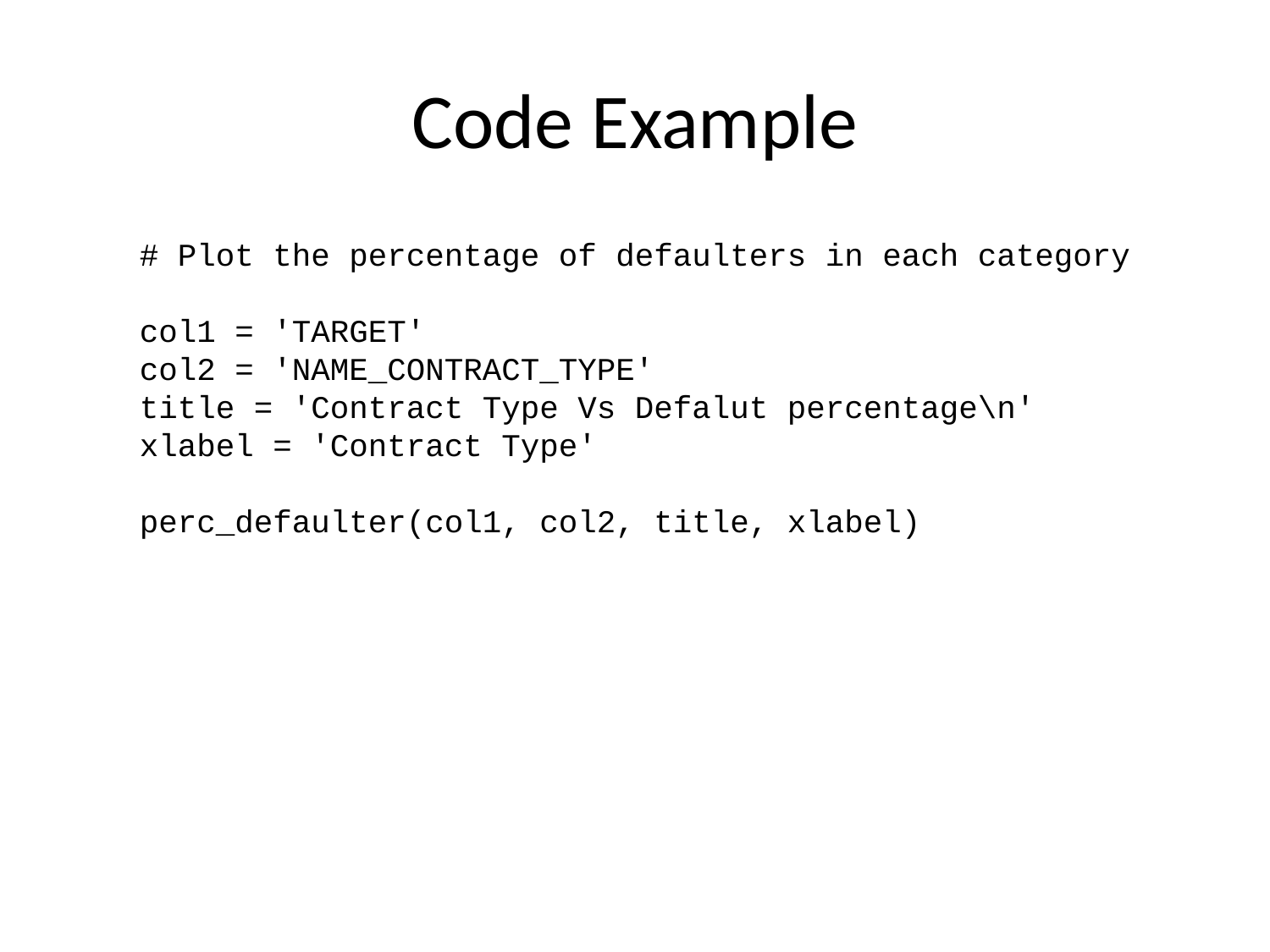

# Code Example

# Plot the percentage of defaulters in each category col1 = 'TARGET' col2 = 'NAME_CONTRACT_TYPE' title = 'Contract Type Vs Defalut percentage\n' xlabel = 'Contract Type' perc_defaulter(col1, col2, title, xlabel)